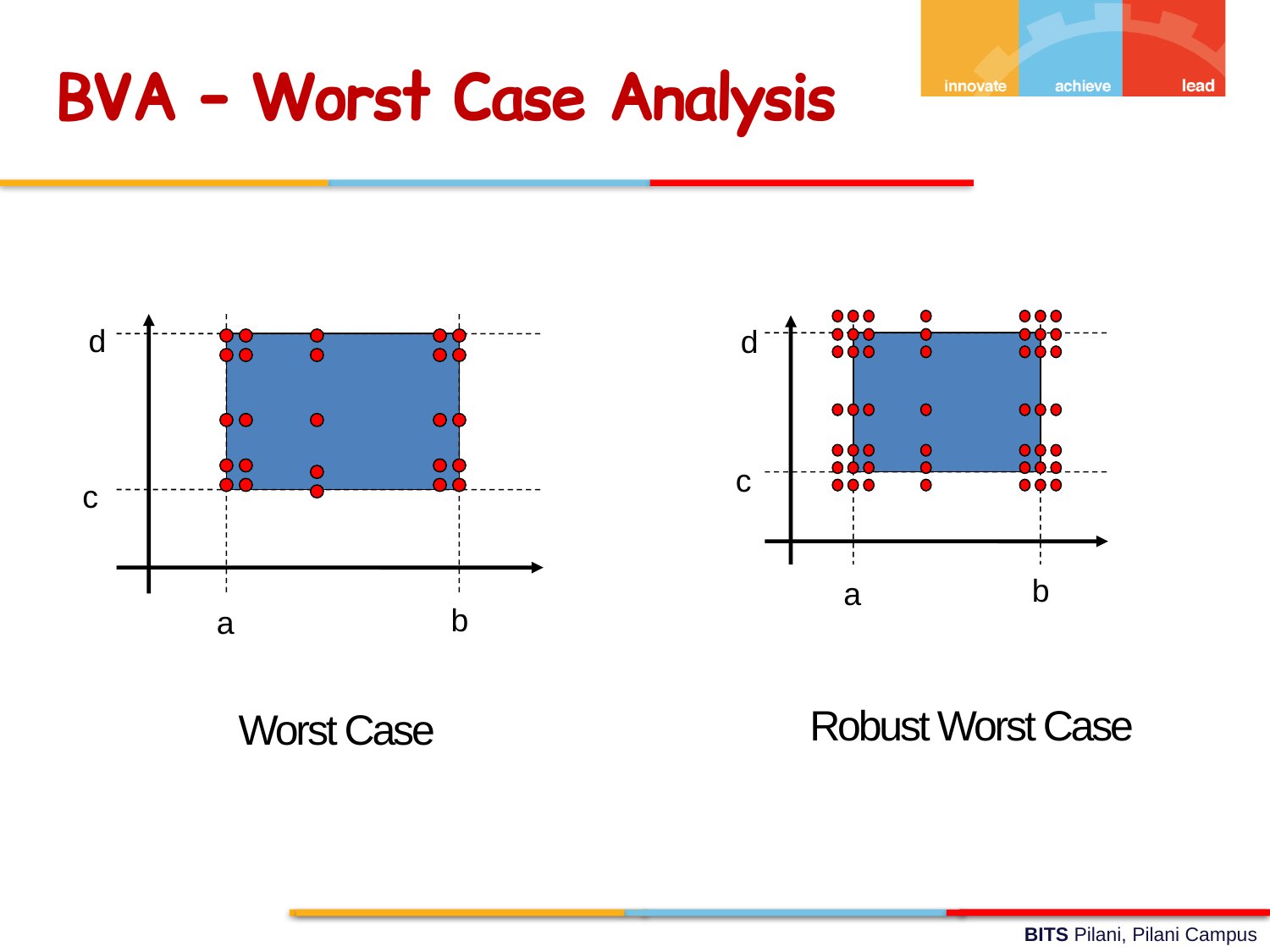

BVA – Worst Case Analysis

d

c

b
a
d

c

b
a
Robust Worst Case
Worst Case